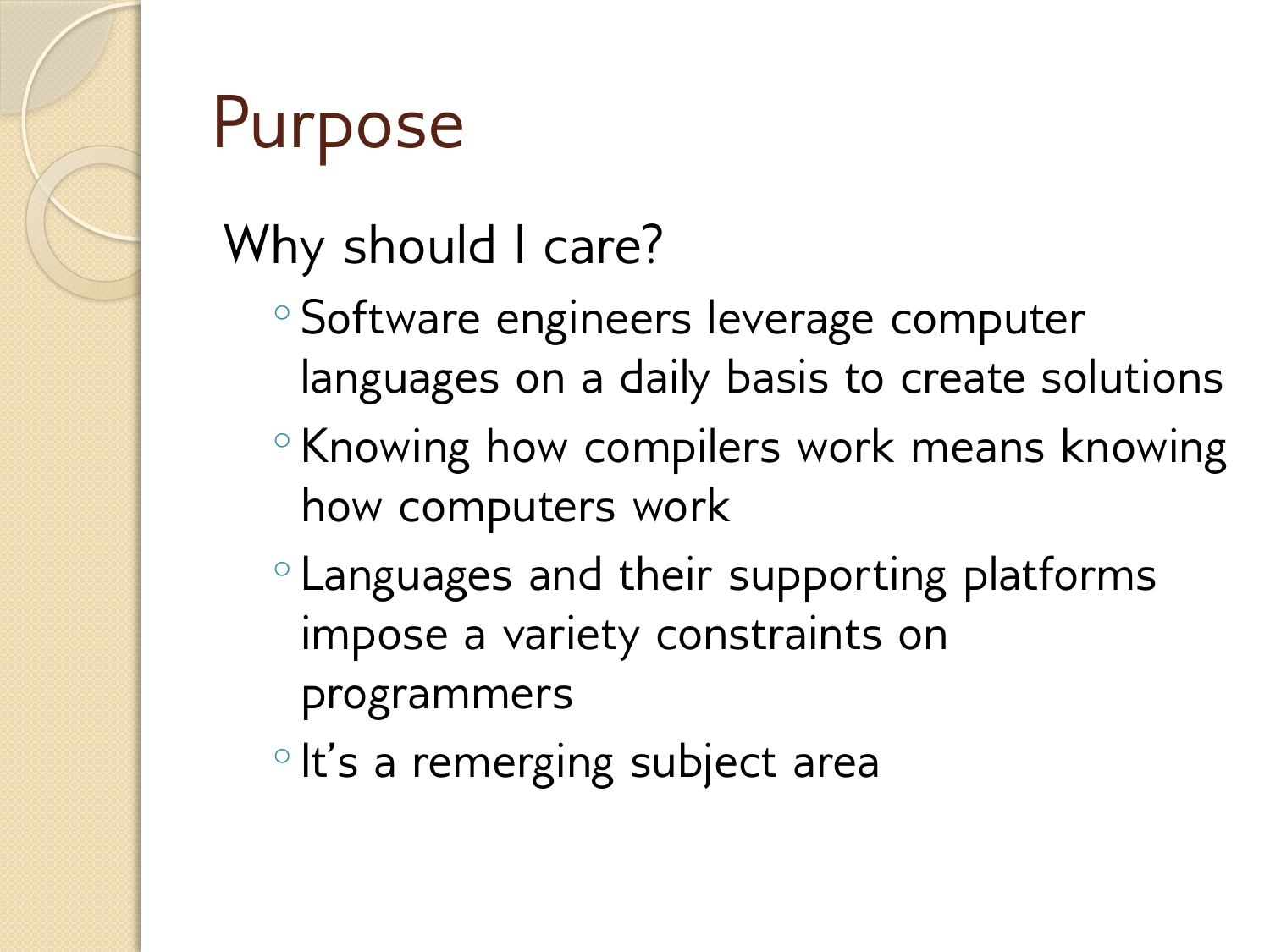

# Purpose
Why should I care?
Software engineers leverage computer languages on a daily basis to create solutions
Knowing how compilers work means knowing how computers work
Languages and their supporting platforms impose a variety constraints on programmers
It’s a remerging subject area